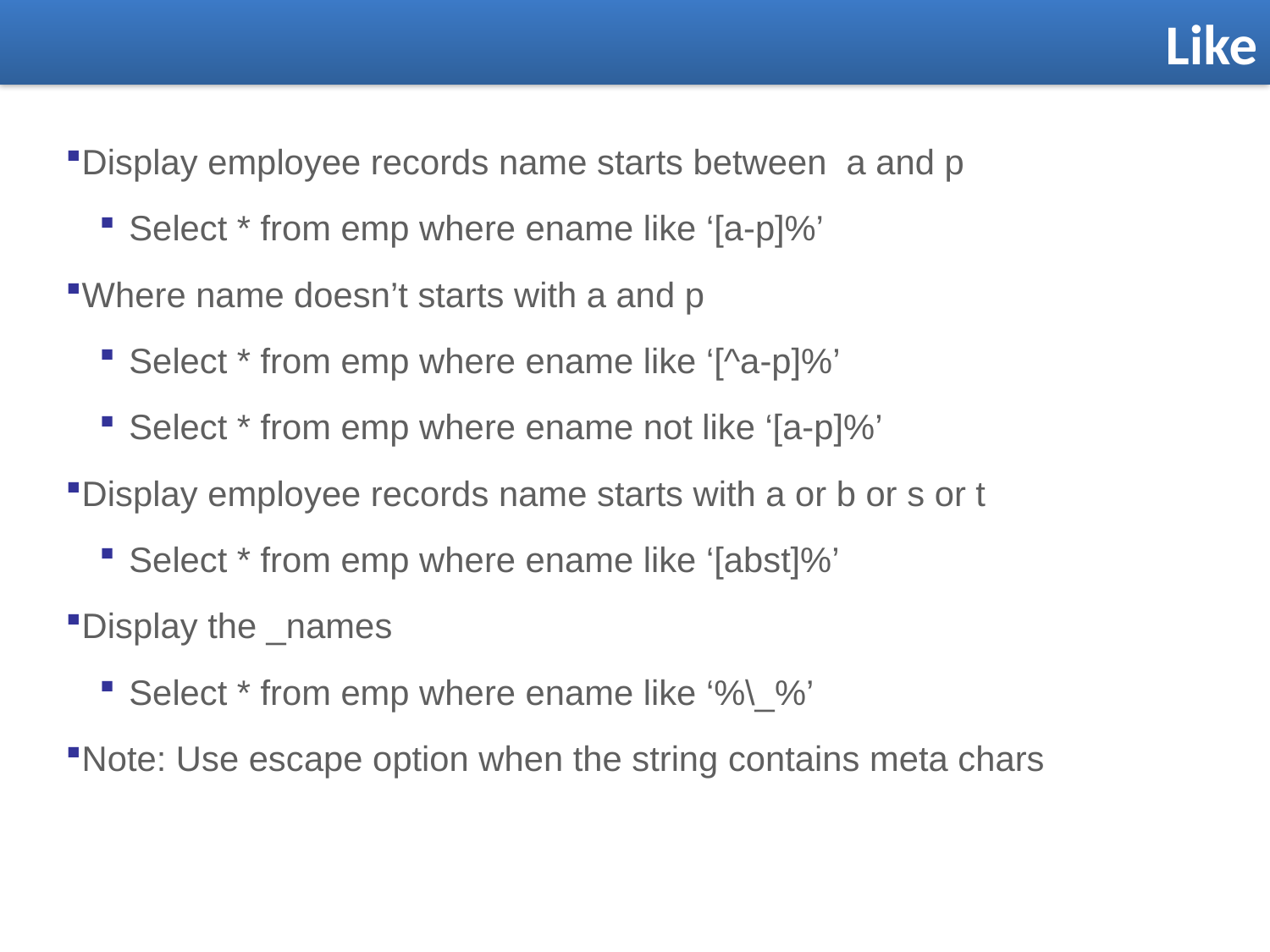

Like
Display employee records name starts between  a and p
Select * from emp where ename like ‘[a-p]%’
Where name doesn’t starts with a and p
Select * from emp where ename like ‘[^a-p]%’
Select * from emp where ename not like ‘[a-p]%’
Display employee records name starts with a or b or s or t
Select * from emp where ename like ‘[abst]%’
Display the _names
Select * from emp where ename like ‘%\_%’
Note: Use escape option when the string contains meta chars